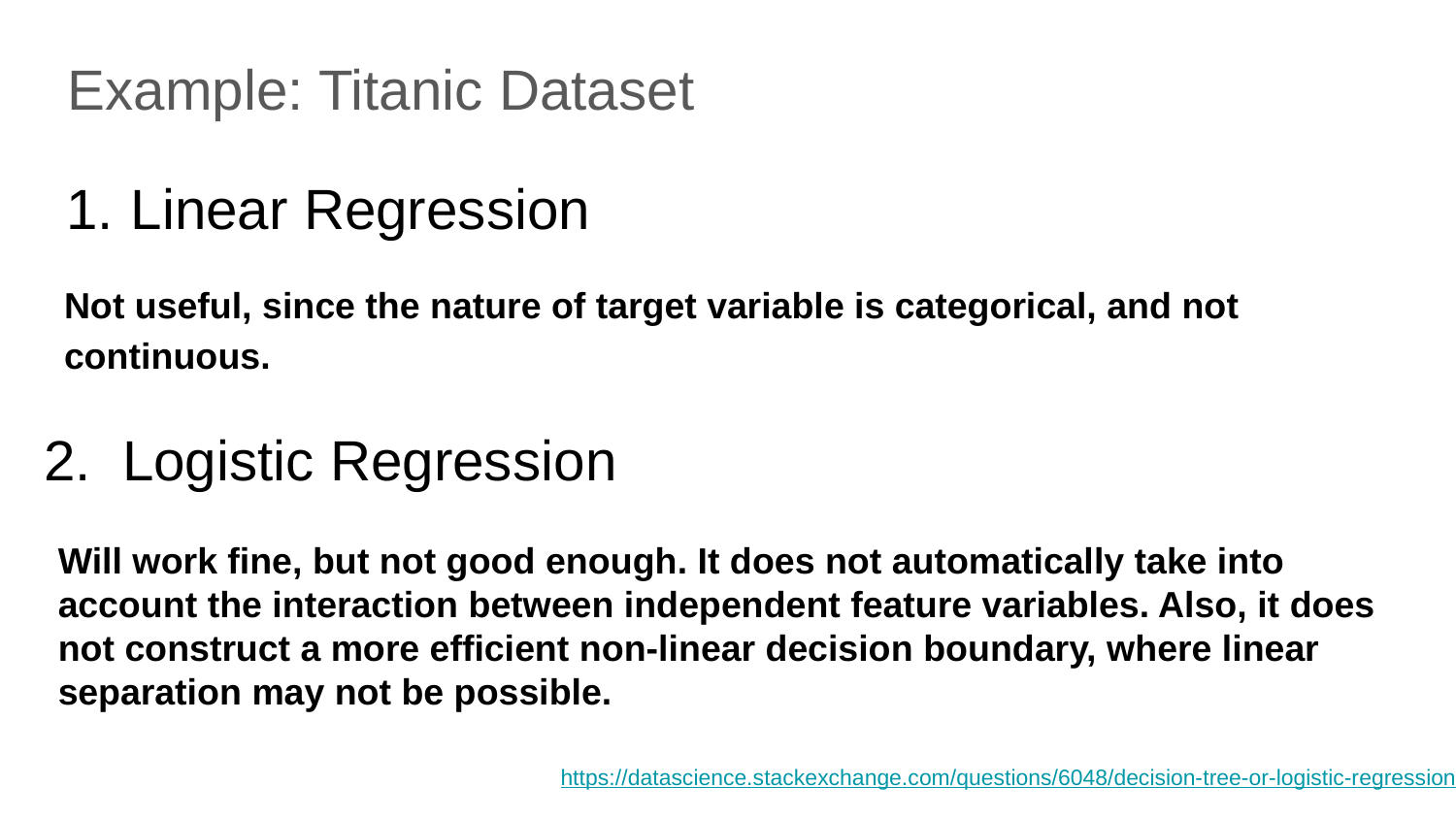

Example: Titanic Dataset
# Linear Regression
Not useful, since the nature of target variable is categorical, and not continuous.

2.  Logistic Regression
Will work fine, but not good enough. It does not automatically take into account the interaction between independent feature variables. Also, it does not construct a more efficient non-linear decision boundary, where linear separation may not be possible.
https://datascience.stackexchange.com/questions/6048/decision-tree-or-logistic-regression